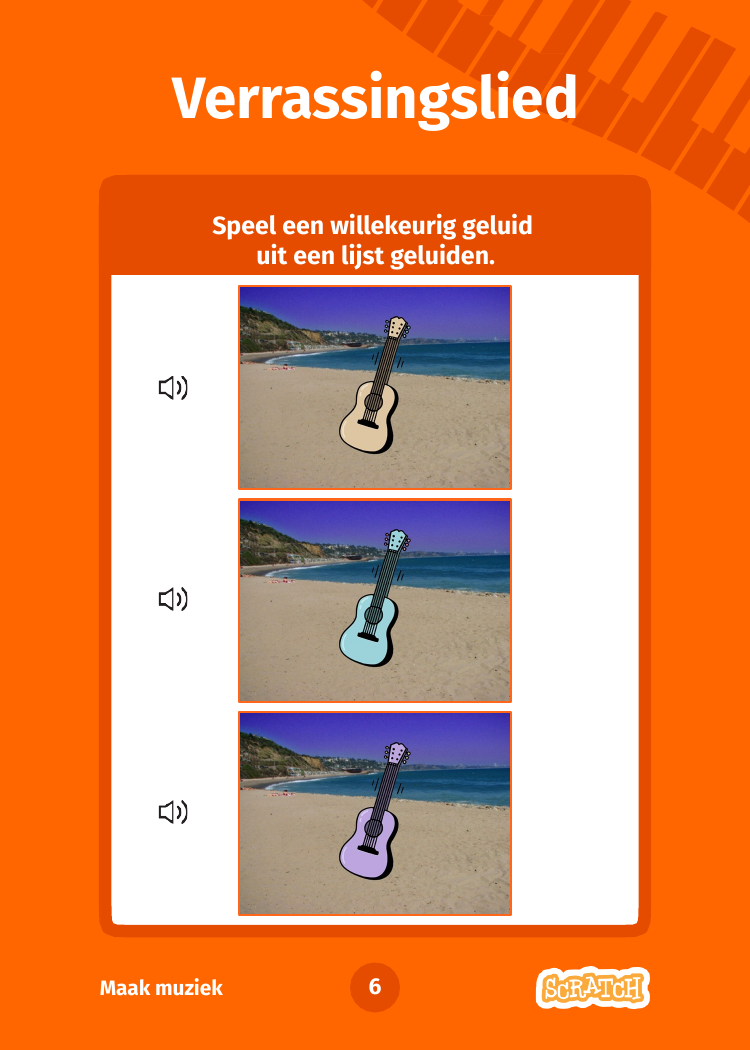

# Verrassingslied

Speel een willekeurig geluid
uit een lijst geluiden.

6
Maak muziek